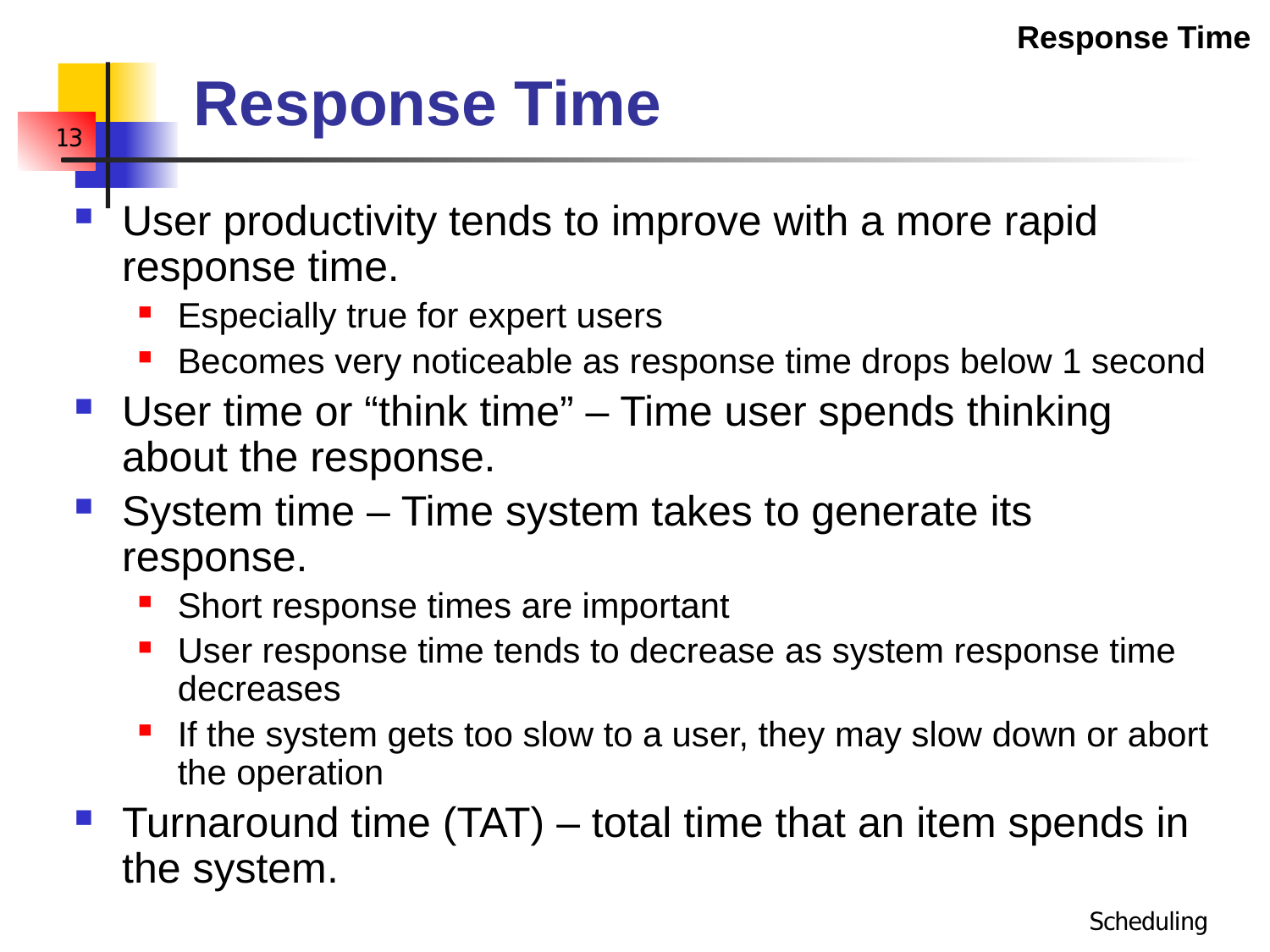

Response Time
# Response Time
User productivity tends to improve with a more rapid response time.
Especially true for expert users
Becomes very noticeable as response time drops below 1 second
User time or “think time” – Time user spends thinking about the response.
System time – Time system takes to generate its response.
Short response times are important
User response time tends to decrease as system response time decreases
If the system gets too slow to a user, they may slow down or abort the operation
Turnaround time (TAT) – total time that an item spends in the system.
Scheduling